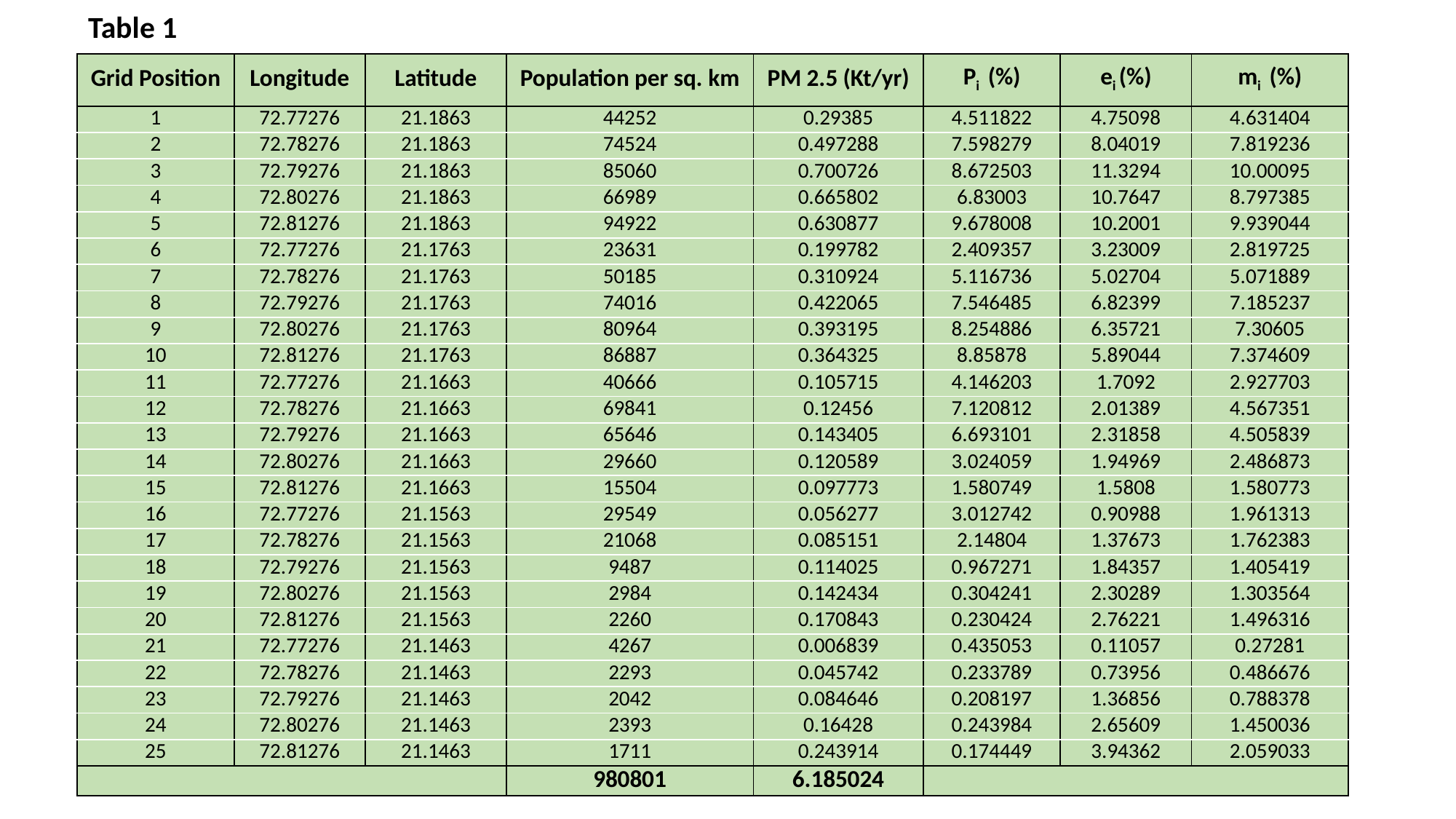

# Table 1
| Grid Position | Longitude | Latitude | Population per sq. km | PM 2.5 (Kt/yr) | Pi (%) | ei (%) | mi (%) |
| --- | --- | --- | --- | --- | --- | --- | --- |
| 1 | 72.77276 | 21.1863 | 44252 | 0.29385 | 4.511822 | 4.75098 | 4.631404 |
| 2 | 72.78276 | 21.1863 | 74524 | 0.497288 | 7.598279 | 8.04019 | 7.819236 |
| 3 | 72.79276 | 21.1863 | 85060 | 0.700726 | 8.672503 | 11.3294 | 10.00095 |
| 4 | 72.80276 | 21.1863 | 66989 | 0.665802 | 6.83003 | 10.7647 | 8.797385 |
| 5 | 72.81276 | 21.1863 | 94922 | 0.630877 | 9.678008 | 10.2001 | 9.939044 |
| 6 | 72.77276 | 21.1763 | 23631 | 0.199782 | 2.409357 | 3.23009 | 2.819725 |
| 7 | 72.78276 | 21.1763 | 50185 | 0.310924 | 5.116736 | 5.02704 | 5.071889 |
| 8 | 72.79276 | 21.1763 | 74016 | 0.422065 | 7.546485 | 6.82399 | 7.185237 |
| 9 | 72.80276 | 21.1763 | 80964 | 0.393195 | 8.254886 | 6.35721 | 7.30605 |
| 10 | 72.81276 | 21.1763 | 86887 | 0.364325 | 8.85878 | 5.89044 | 7.374609 |
| 11 | 72.77276 | 21.1663 | 40666 | 0.105715 | 4.146203 | 1.7092 | 2.927703 |
| 12 | 72.78276 | 21.1663 | 69841 | 0.12456 | 7.120812 | 2.01389 | 4.567351 |
| 13 | 72.79276 | 21.1663 | 65646 | 0.143405 | 6.693101 | 2.31858 | 4.505839 |
| 14 | 72.80276 | 21.1663 | 29660 | 0.120589 | 3.024059 | 1.94969 | 2.486873 |
| 15 | 72.81276 | 21.1663 | 15504 | 0.097773 | 1.580749 | 1.5808 | 1.580773 |
| 16 | 72.77276 | 21.1563 | 29549 | 0.056277 | 3.012742 | 0.90988 | 1.961313 |
| 17 | 72.78276 | 21.1563 | 21068 | 0.085151 | 2.14804 | 1.37673 | 1.762383 |
| 18 | 72.79276 | 21.1563 | 9487 | 0.114025 | 0.967271 | 1.84357 | 1.405419 |
| 19 | 72.80276 | 21.1563 | 2984 | 0.142434 | 0.304241 | 2.30289 | 1.303564 |
| 20 | 72.81276 | 21.1563 | 2260 | 0.170843 | 0.230424 | 2.76221 | 1.496316 |
| 21 | 72.77276 | 21.1463 | 4267 | 0.006839 | 0.435053 | 0.11057 | 0.27281 |
| 22 | 72.78276 | 21.1463 | 2293 | 0.045742 | 0.233789 | 0.73956 | 0.486676 |
| 23 | 72.79276 | 21.1463 | 2042 | 0.084646 | 0.208197 | 1.36856 | 0.788378 |
| 24 | 72.80276 | 21.1463 | 2393 | 0.16428 | 0.243984 | 2.65609 | 1.450036 |
| 25 | 72.81276 | 21.1463 | 1711 | 0.243914 | 0.174449 | 3.94362 | 2.059033 |
|  |  |  | 980801 | 6.185024 |  |  |  |